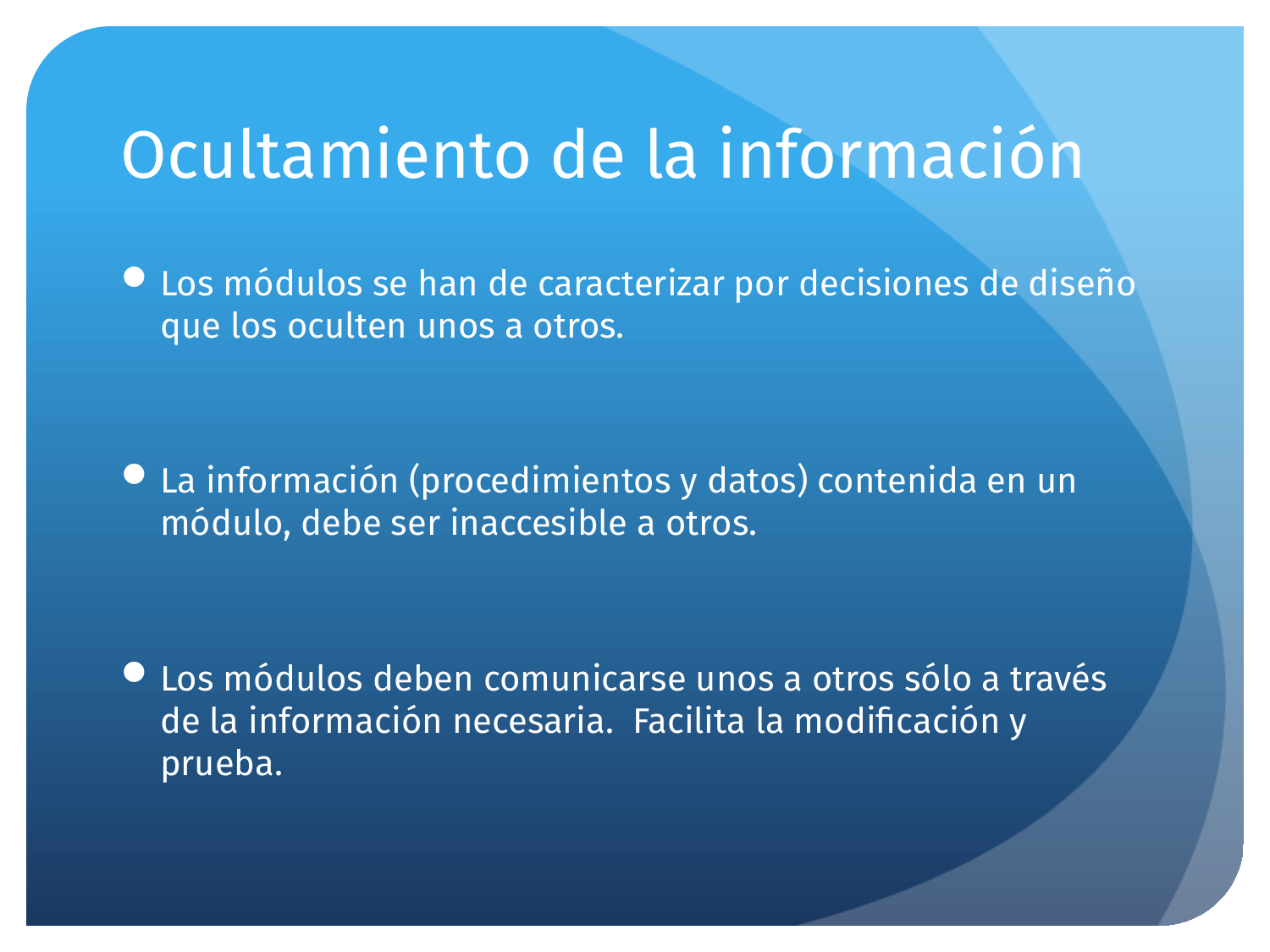

# Ocultamiento de la información
Los módulos se han de caracterizar por decisiones de diseño que los oculten unos a otros.

La información (procedimientos y datos) contenida en un módulo, debe ser inaccesible a otros.

Los módulos deben comunicarse unos a otros sólo a través de la información necesaria.  Facilita la modificación y prueba.